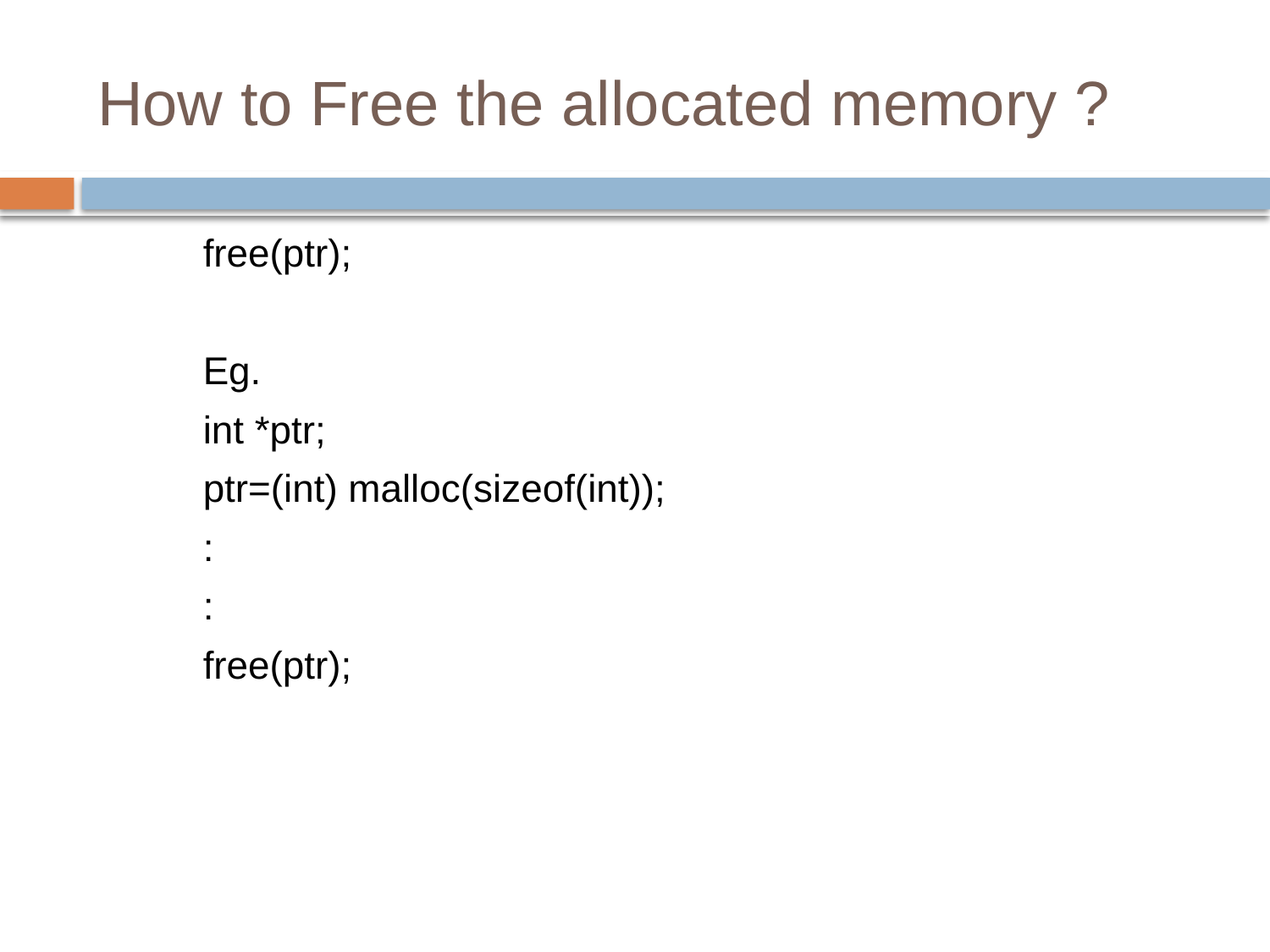

# How to Free the allocated memory ?
free(ptr);

Eg.
int *ptr;
ptr=(int) malloc(sizeof(int));
:
:
free(ptr);